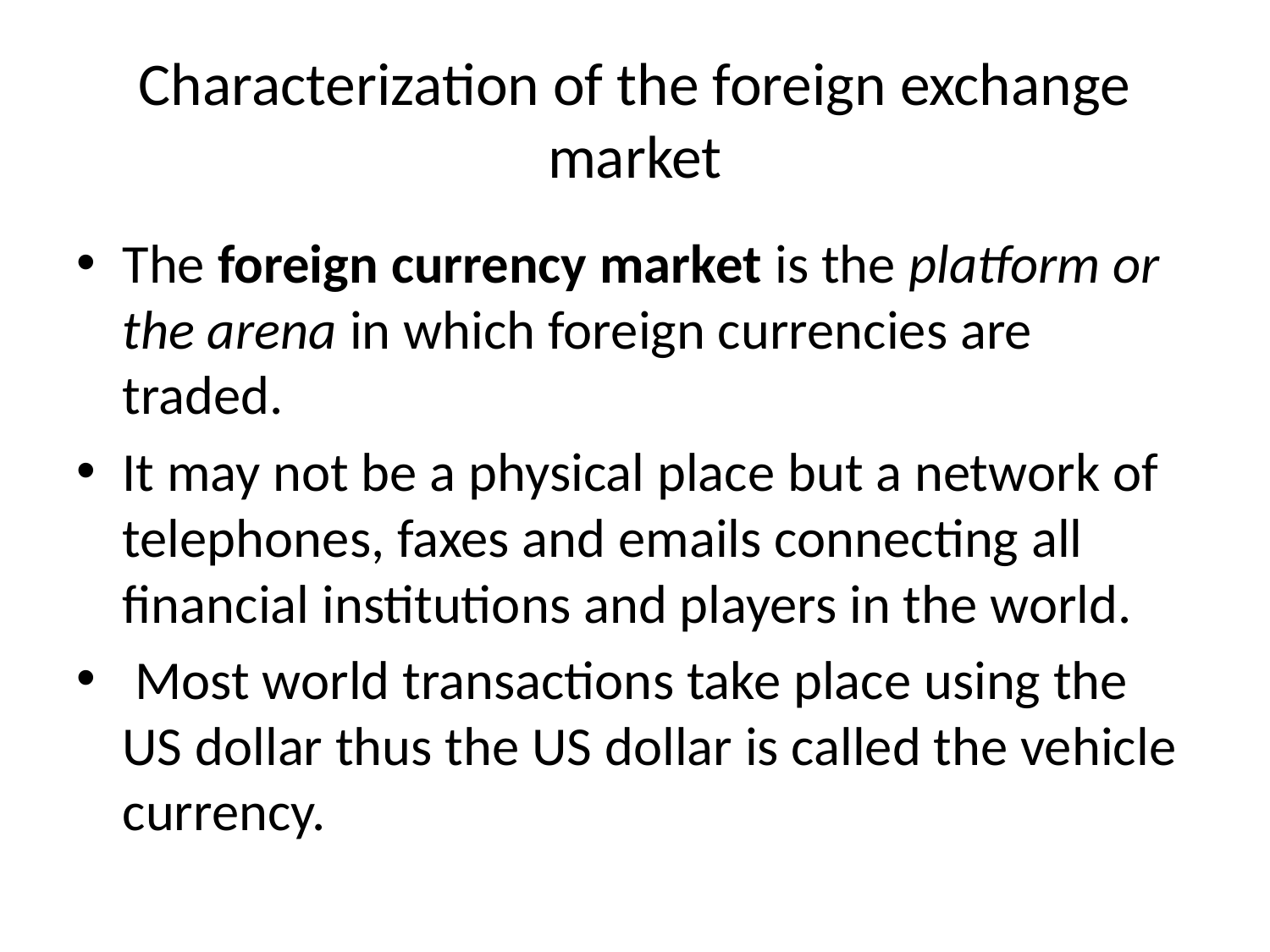

# Characterization of the foreign exchange market
The foreign currency market is the platform or the arena in which foreign currencies are traded.
It may not be a physical place but a network of telephones, faxes and emails connecting all financial institutions and players in the world.
 Most world transactions take place using the US dollar thus the US dollar is called the vehicle currency.